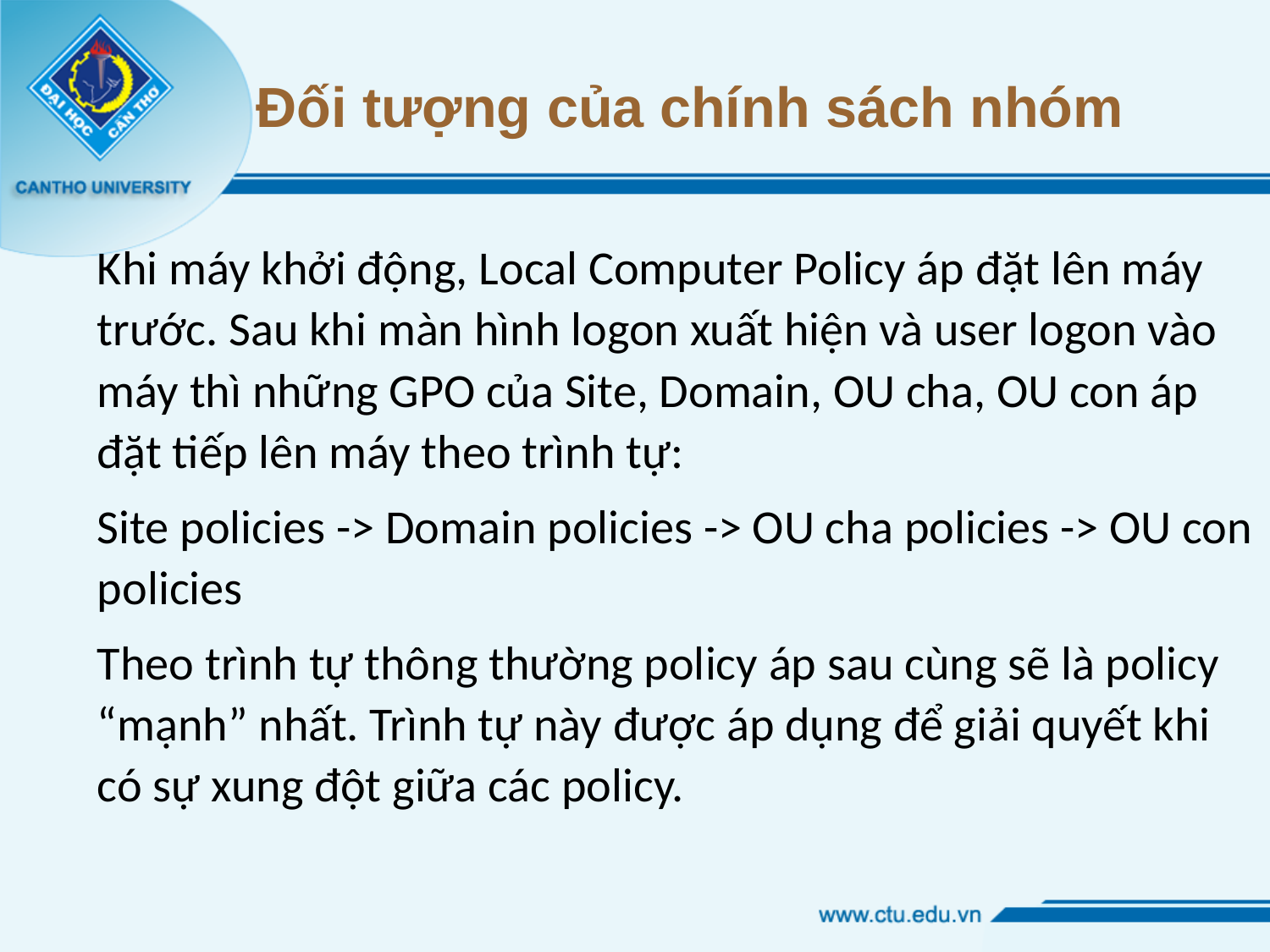

# Đối tượng của chính sách nhóm
Khi máy khởi động, Local Computer Policy áp đặt lên máy trước. Sau khi màn hình logon xuất hiện và user logon vào máy thì những GPO của Site, Domain, OU cha, OU con áp đặt tiếp lên máy theo trình tự:
Site policies -> Domain policies -> OU cha policies -> OU con policies
Theo trình tự thông thường policy áp sau cùng sẽ là policy “mạnh” nhất. Trình tự này được áp dụng để giải quyết khi có sự xung đột giữa các policy.